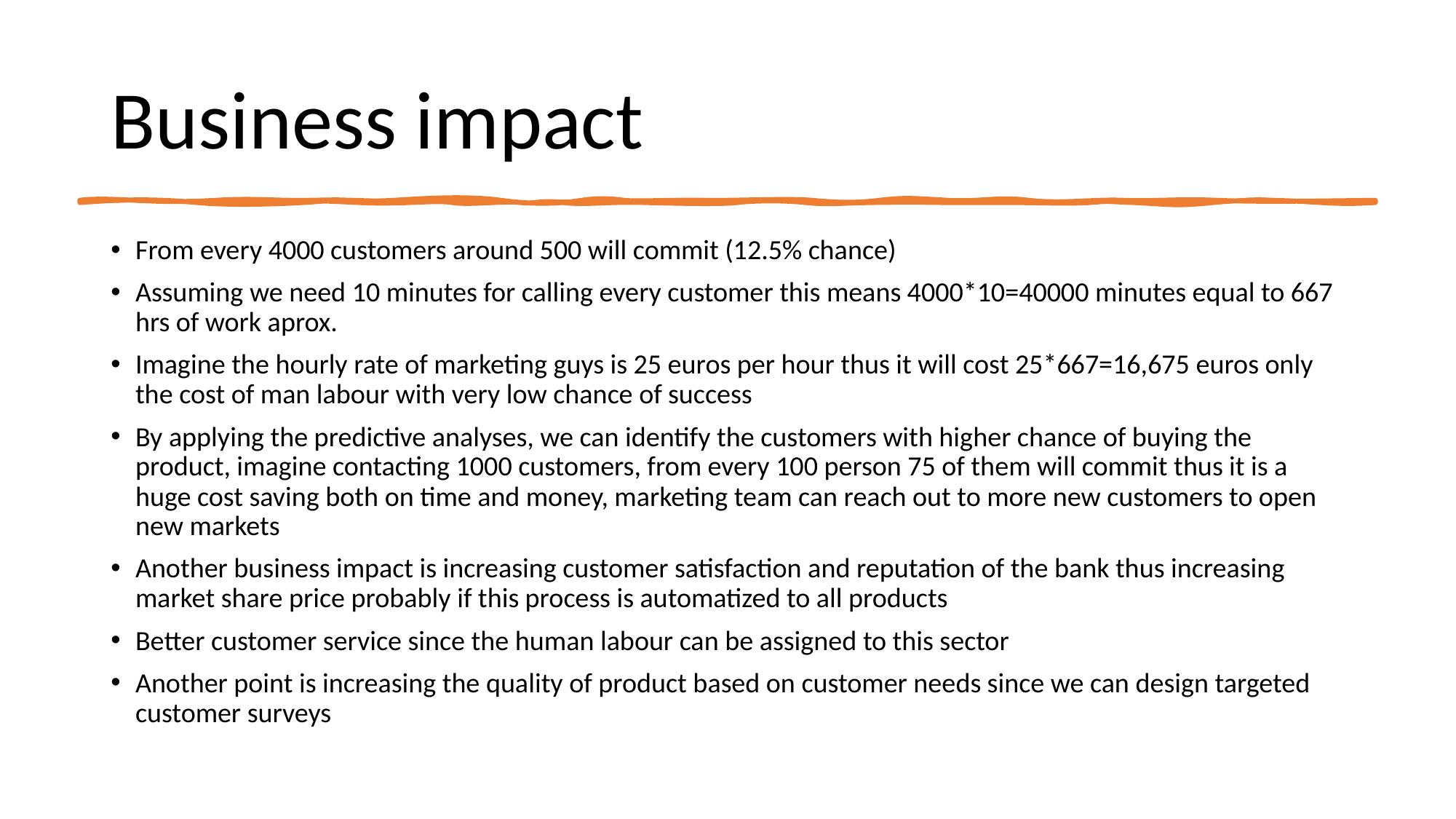

# Business impact

From every 4000 customers around 500 will commit (12.5% chance)
Assuming we need 10 minutes for calling every customer this means 4000*10=40000 minutes equal to 667 hrs of work aprox.
Imagine the hourly rate of marketing guys is 25 euros per hour thus it will cost 25*667=16,675 euros only the cost of man labour with very low chance of success
By applying the predictive analyses, we can identify the customers with higher chance of buying the product, imagine contacting 1000 customers, from every 100 person 75 of them will commit thus it is a huge cost saving both on time and money, marketing team can reach out to more new customers to open new markets
Another business impact is increasing customer satisfaction and reputation of the bank thus increasing market share price probably if this process is automatized to all products
Better customer service since the human labour can be assigned to this sector
Another point is increasing the quality of product based on customer needs since we can design targeted customer surveys